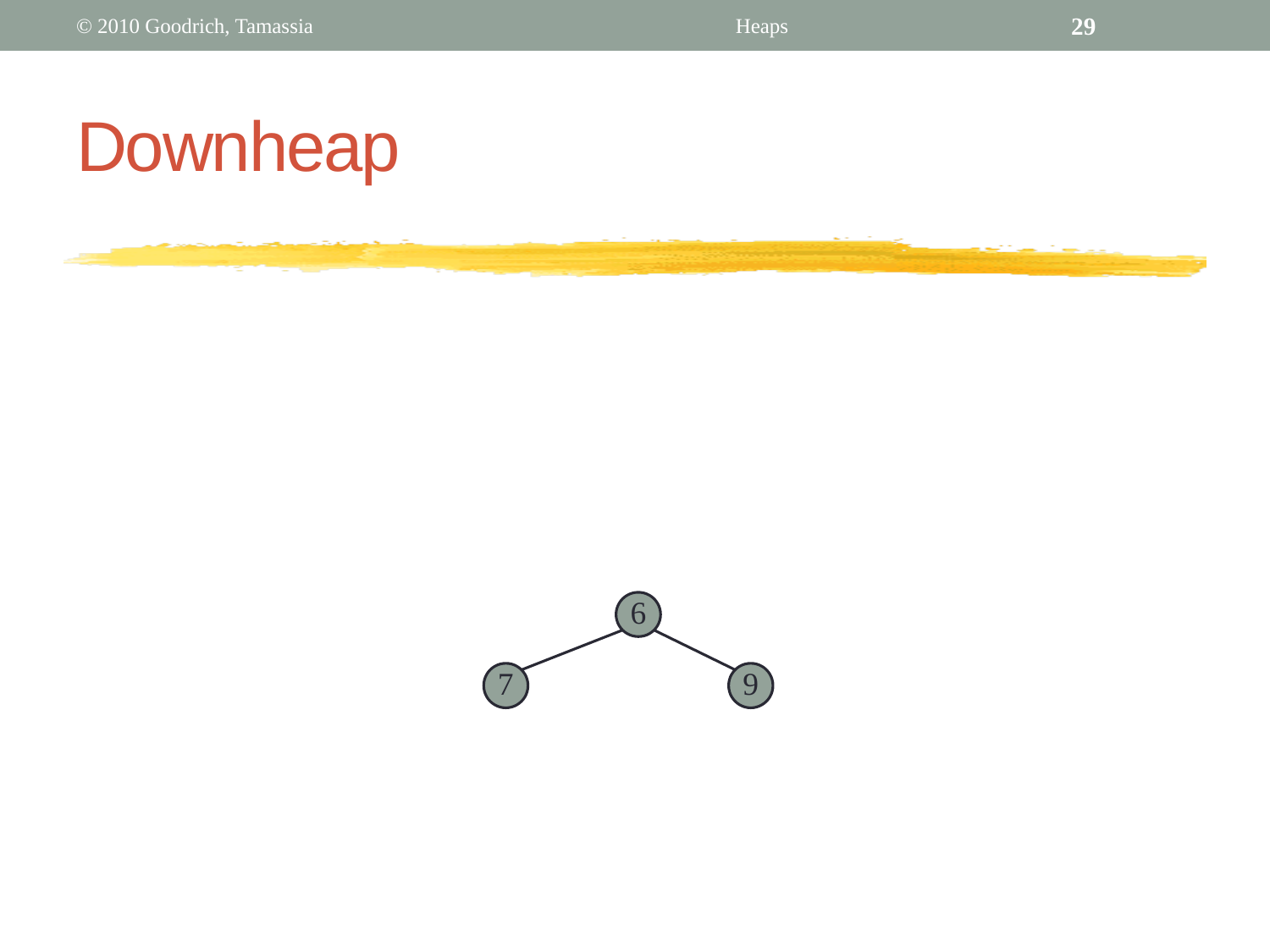

© 2010 Goodrich, Tamassia
Heaps
29
# Downheap
6
7
9